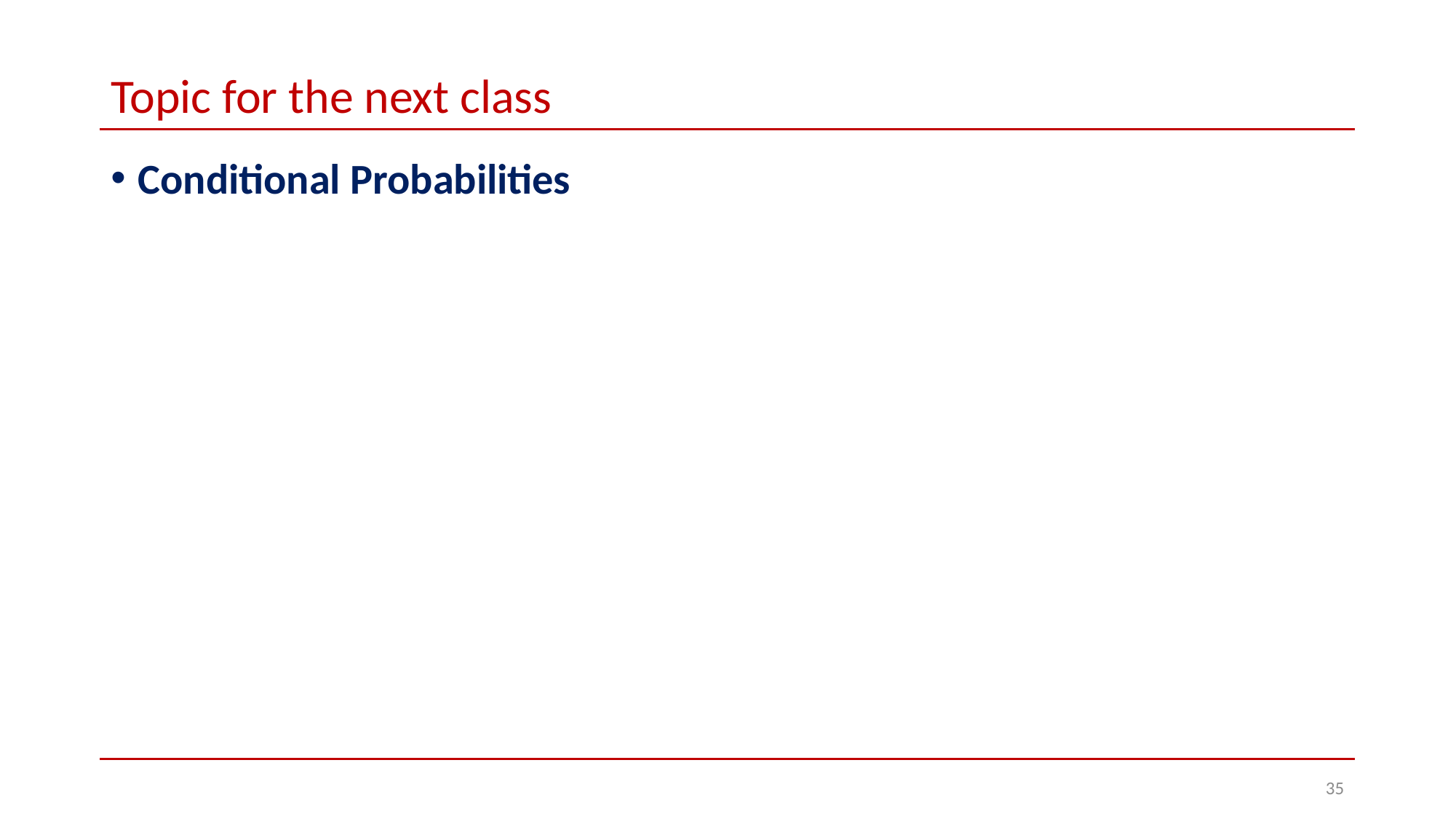

# Topic for the next class
Conditional Probabilities
35